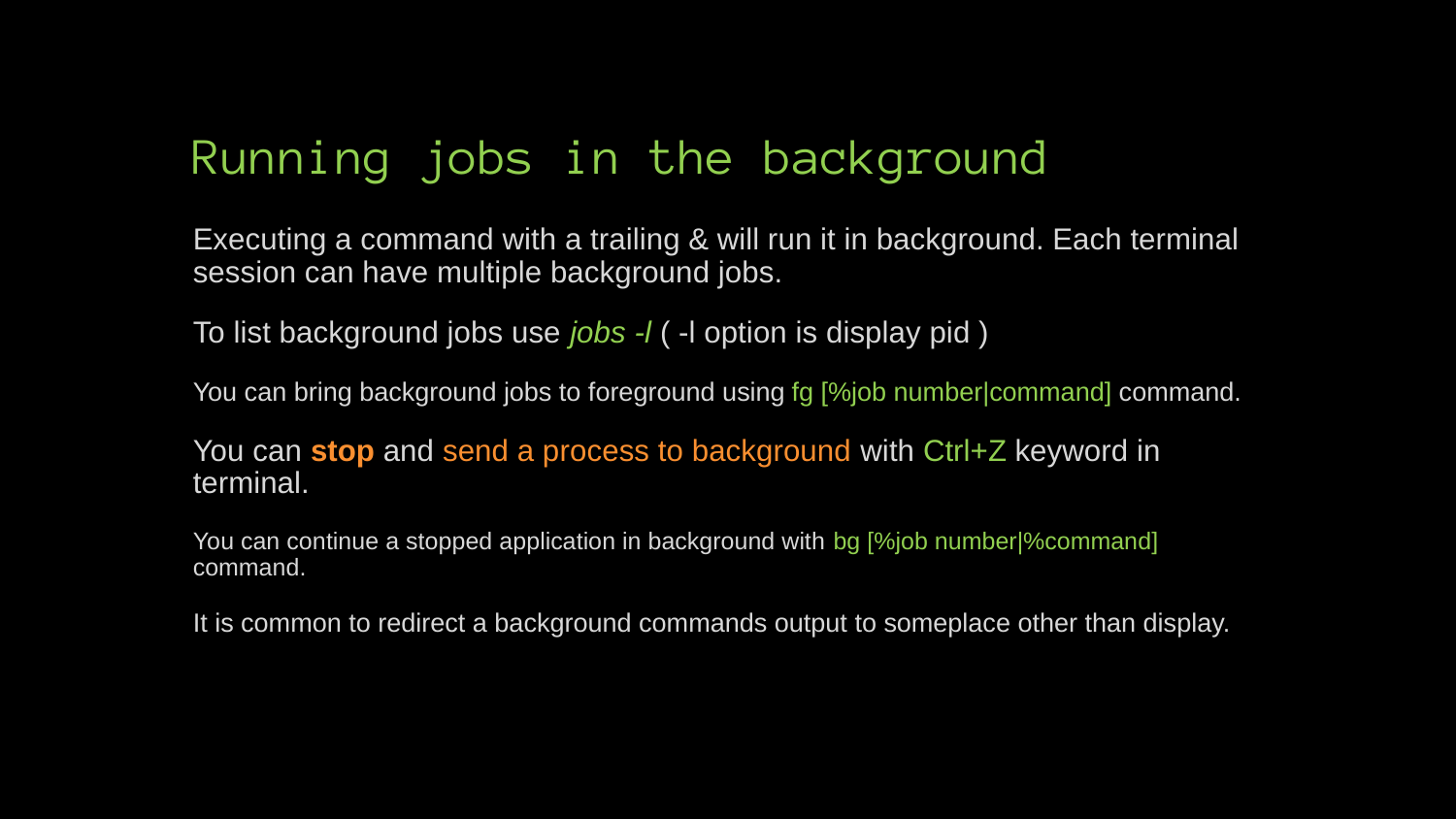

# Running jobs in the background
Executing a command with a trailing & will run it in background. Each terminal session can have multiple background jobs.
To list background jobs use jobs -l ( -l option is display pid )
You can bring background jobs to foreground using fg [%job number|command] command.
You can stop and send a process to background with Ctrl+Z keyword in terminal.
You can continue a stopped application in background with bg [%job number|%command] command.
It is common to redirect a background commands output to someplace other than display.